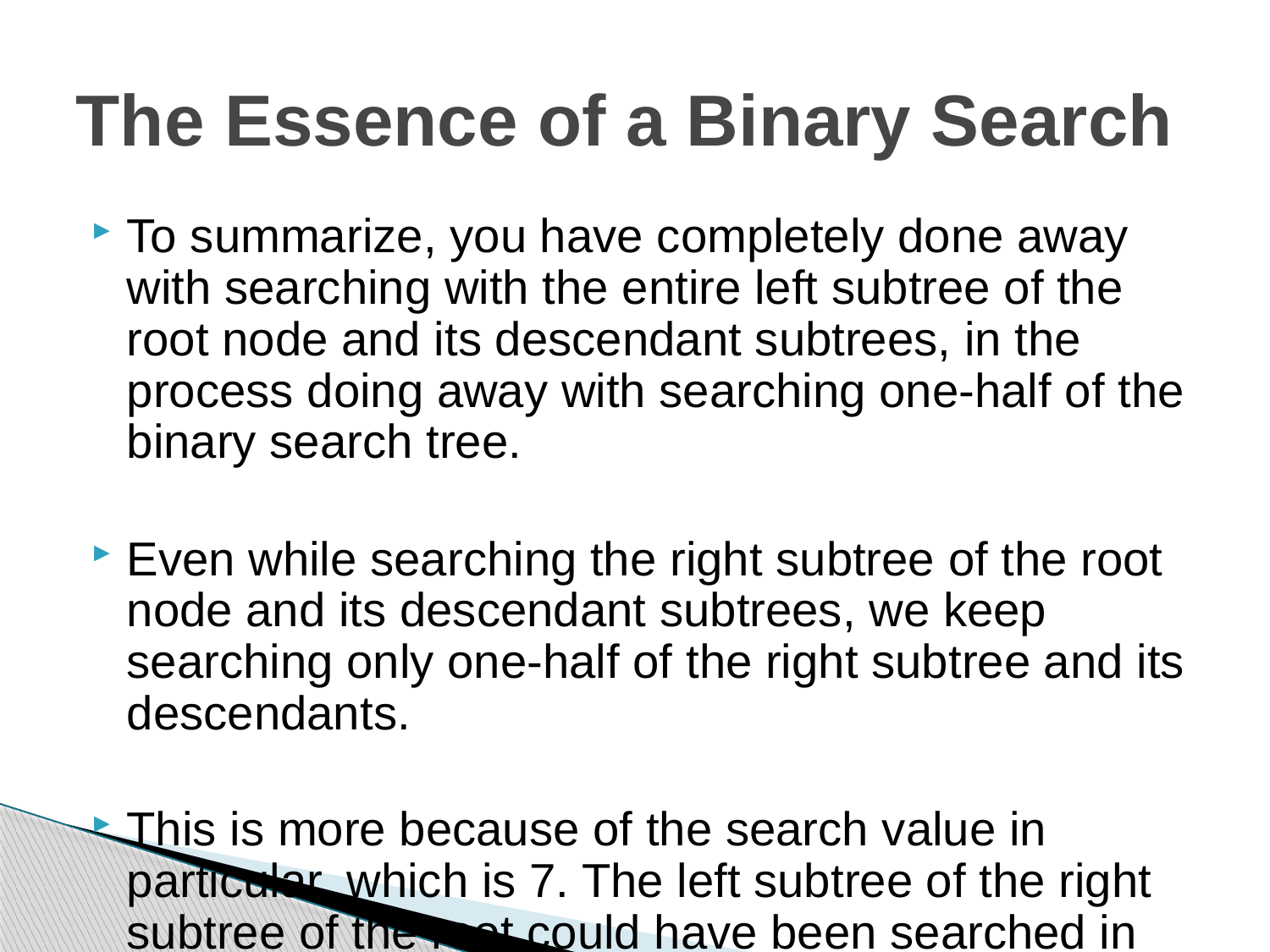

# The Essence of a Binary Search
To summarize, you have completely done away with searching with the entire left subtree of the root node and its descendant subtrees, in the process doing away with searching one-half of the binary search tree.

Even while searching the right subtree of the root node and its descendant subtrees, we keep searching only one-half of the right subtree and its descendants.

This is more because of the search value in particular, which is 7. The left subtree of the right subtree of the root could have been searched in case the value being searched for was say 5.